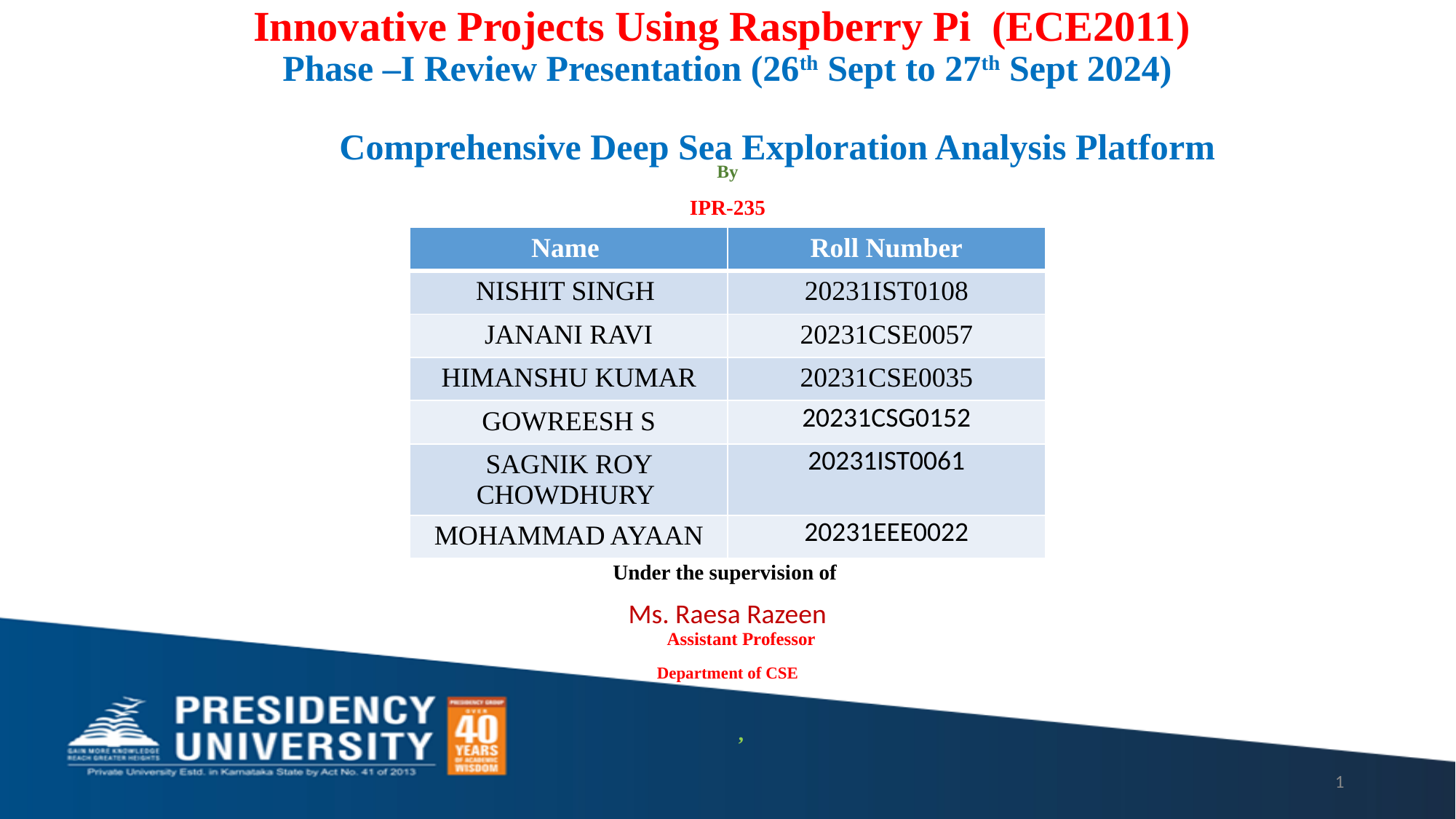

# Innovative Projects Using Raspberry Pi  (ECE2011) Phase –I Review Presentation (26th Sept to 27th Sept 2024) Comprehensive Deep Sea Exploration Analysis Platform
By
IPR-235

Under the supervision of
Ms. Raesa Razeen
Assistant Professor
Department of CSE
,
| Name | Roll Number |
| --- | --- |
| NISHIT SINGH | 20231IST0108 |
| JANANI RAVI | 20231CSE0057 |
| HIMANSHU KUMAR | 20231CSE0035 |
| GOWREESH S | 20231CSG0152 |
| SAGNIK ROY CHOWDHURY | 20231IST0061 |
| MOHAMMAD AYAAN | 20231EEE0022 |
1